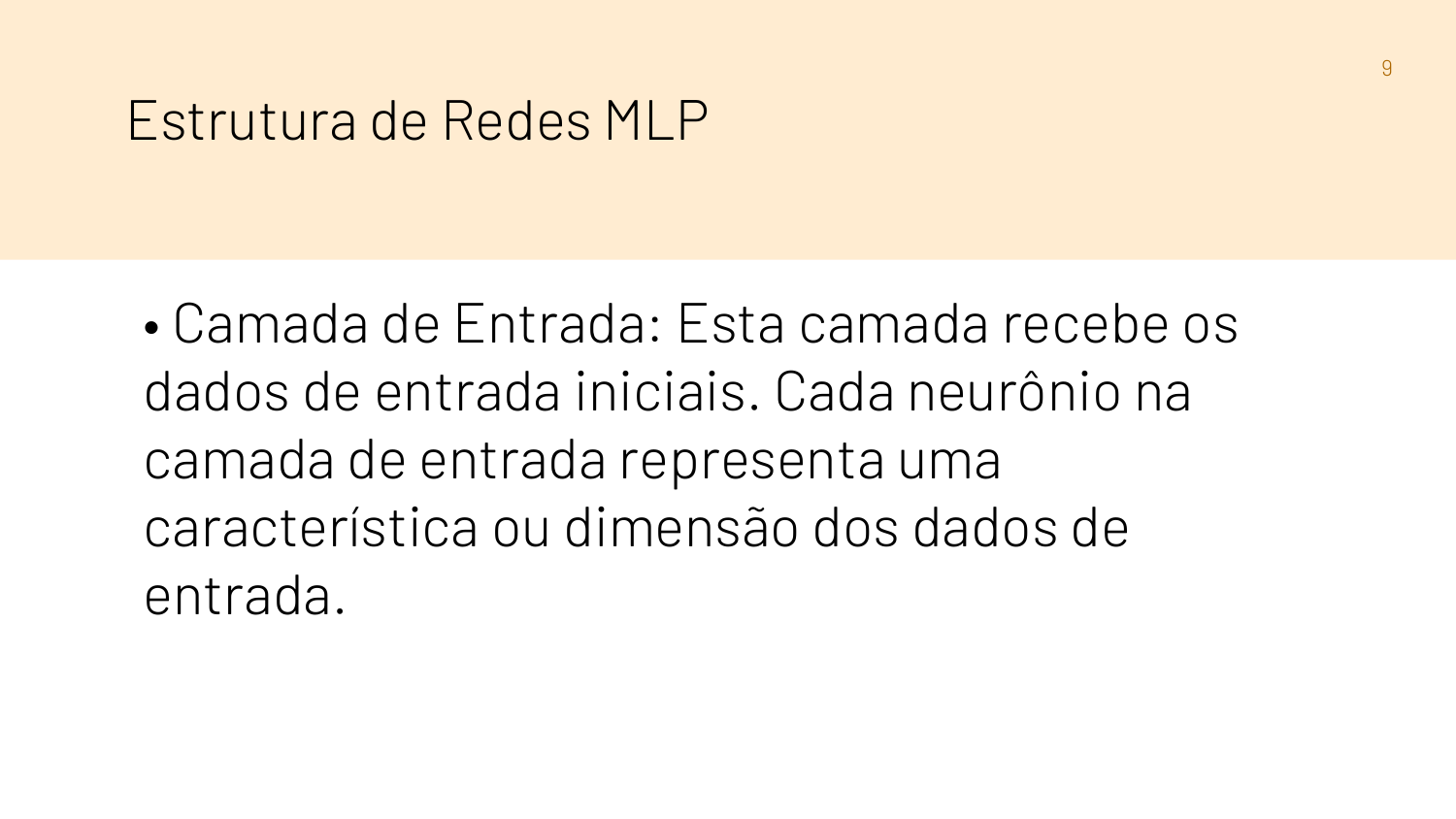

9
Estrutura de Redes MLP
• Camada de Entrada: Esta camada recebe os dados de entrada iniciais. Cada neurônio na camada de entrada representa uma característica ou dimensão dos dados de entrada.